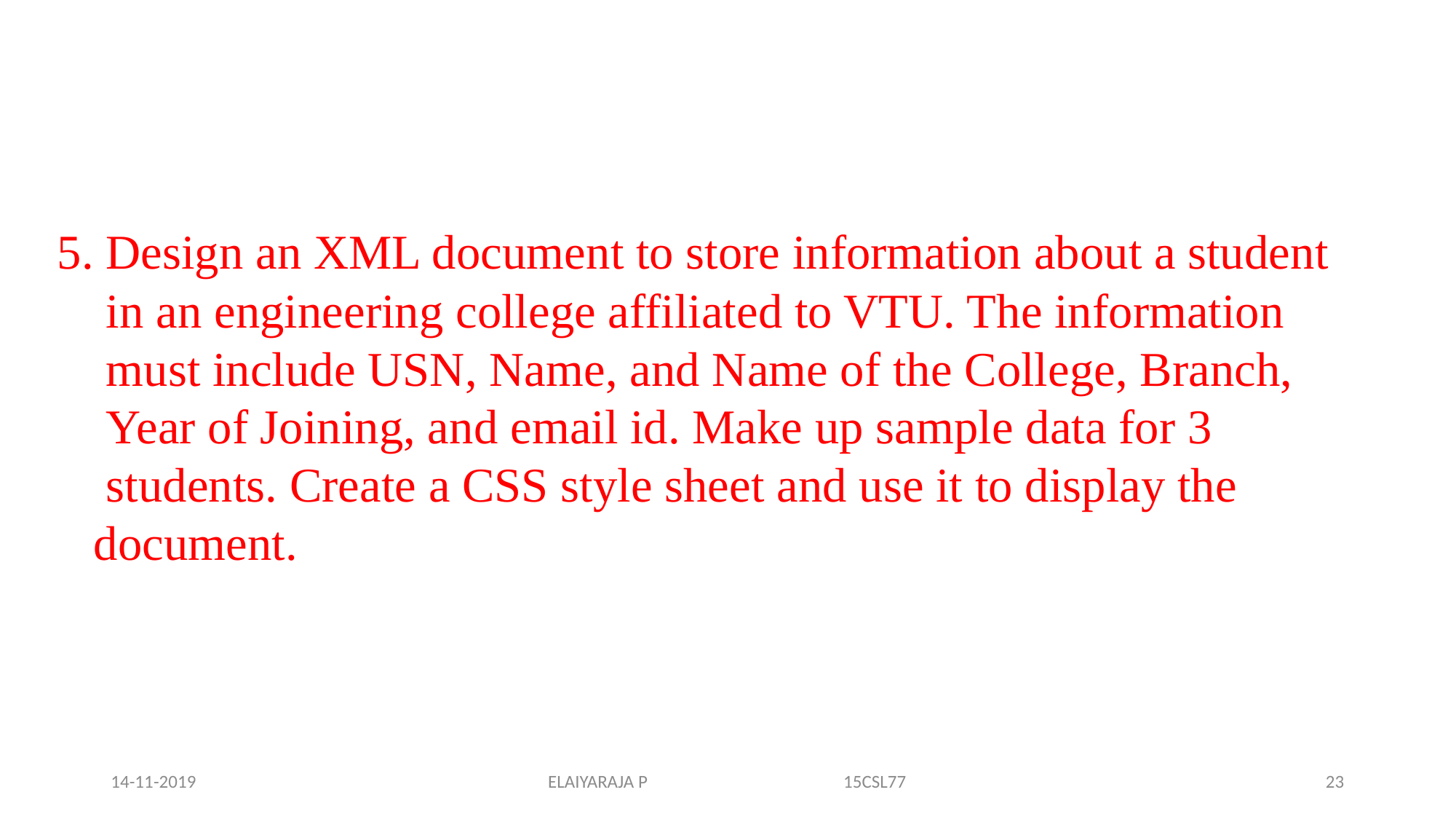

5. Design an XML document to store information about a student
    in an engineering college affiliated to VTU. The information
    must include USN, Name, and Name of the College, Branch,
    Year of Joining, and email id. Make up sample data for 3
    students. Create a CSS style sheet and use it to display the
   document.
14-11-2019
ELAIYARAJA P                                               15CSL77
23